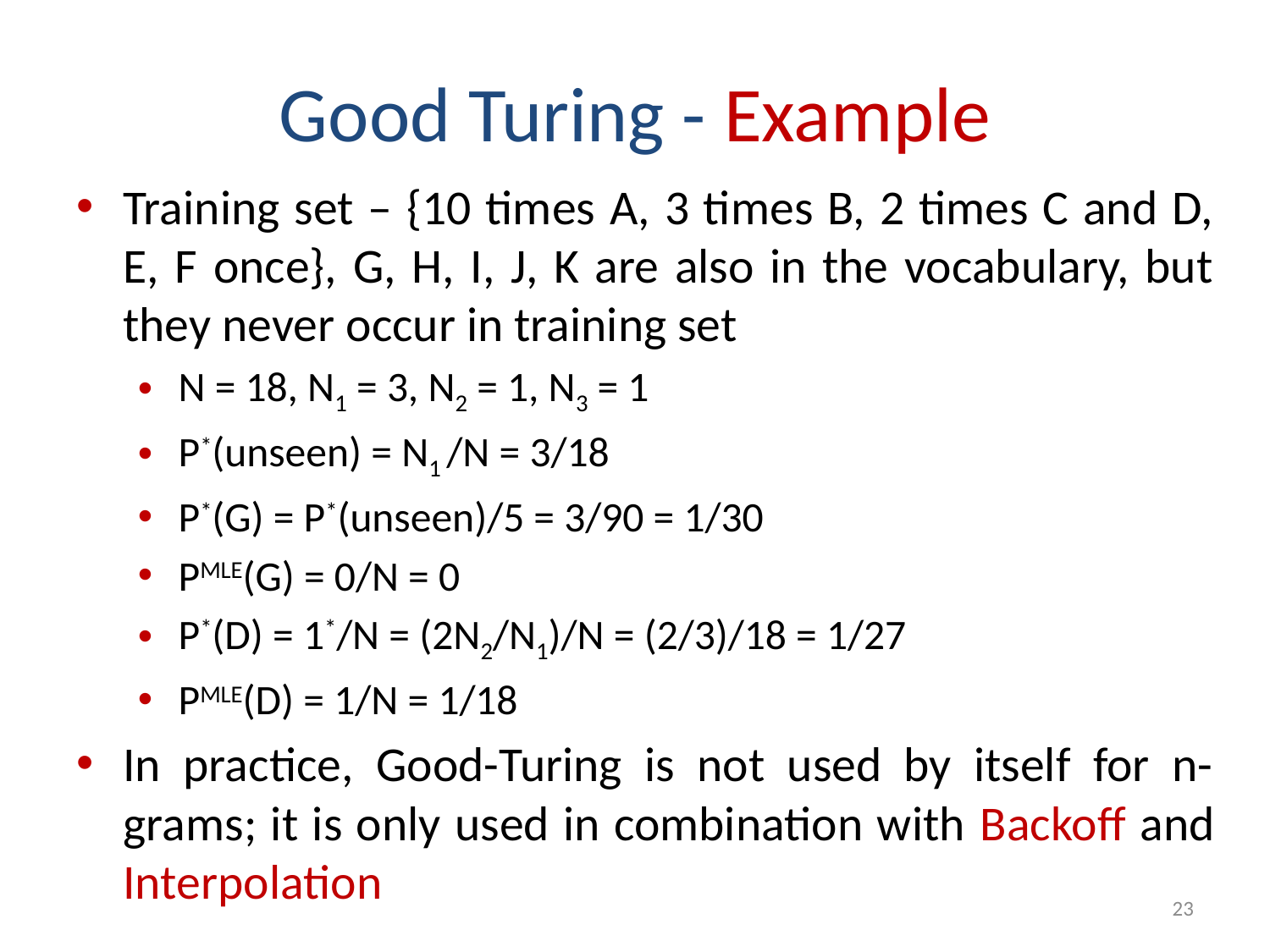

# Good Turing - Example
Training set – {10 times A, 3 times B, 2 times C and D, E, F once}, G, H, I, J, K are also in the vocabulary, but they never occur in training set
N = 18, N1 = 3, N2 = 1, N3 = 1
P*(unseen) = N1 /N = 3/18
P*(G) = P*(unseen)/5 = 3/90 = 1/30
PMLE(G) = 0/N = 0
P*(D) = 1*/N = (2N2/N1)/N = (2/3)/18 = 1/27
PMLE(D) = 1/N = 1/18
In practice, Good-Turing is not used by itself for n-grams; it is only used in combination with Backoff and Interpolation

23